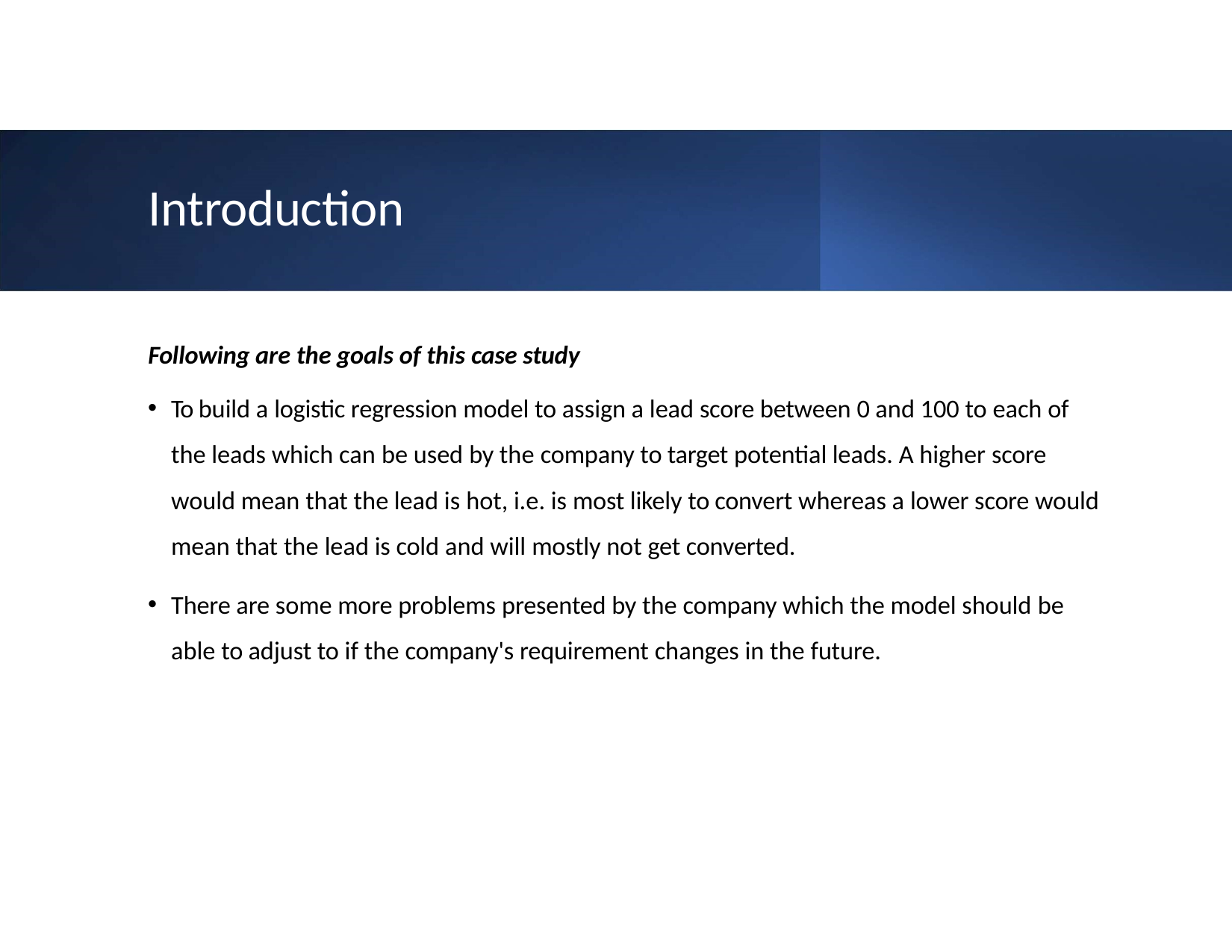

# Introduction
Following are the goals of this case study
To build a logistic regression model to assign a lead score between 0 and 100 to each of  the leads which can be used by the company to target potential leads. A higher score  would mean that the lead is hot, i.e. is most likely to convert whereas a lower score would  mean that the lead is cold and will mostly not get converted.
There are some more problems presented by the company which the model should be  able to adjust to if the company's requirement changes in the future.